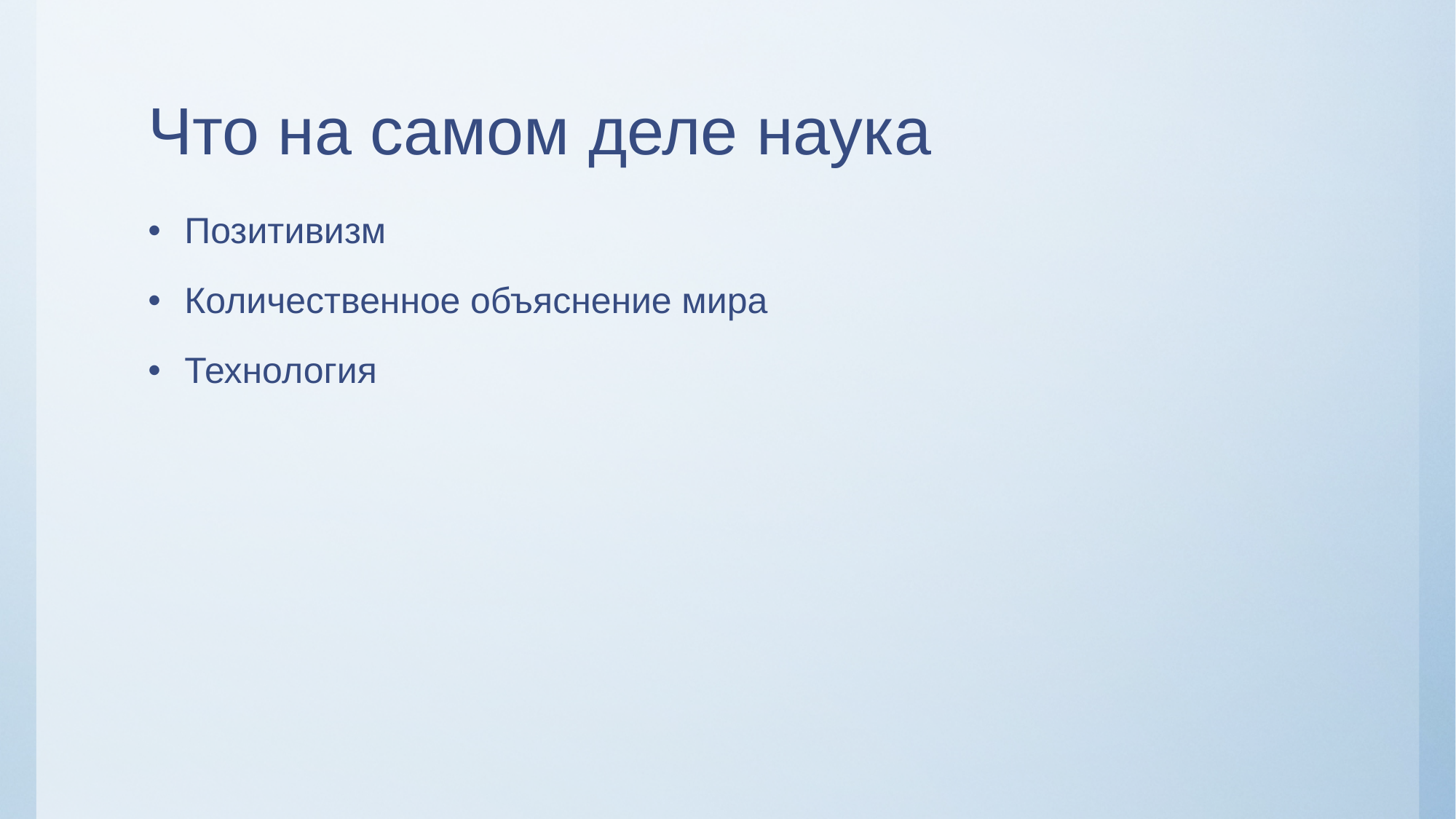

# Что на самом деле наука
Позитивизм
Количественное объяснение мира
Технология